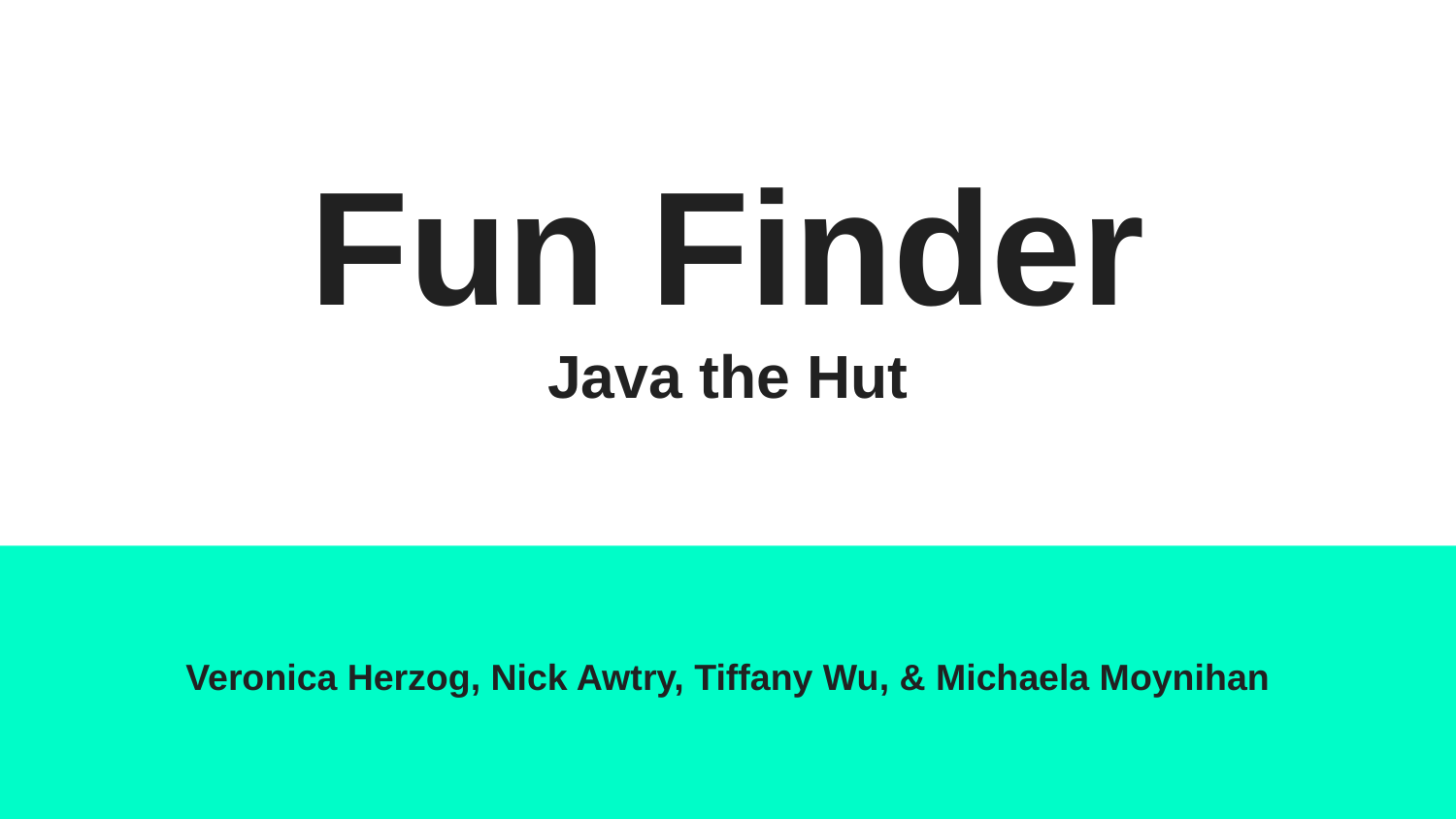

# Fun Finder
Java the Hut
Veronica Herzog, Nick Awtry, Tiffany Wu, & Michaela Moynihan